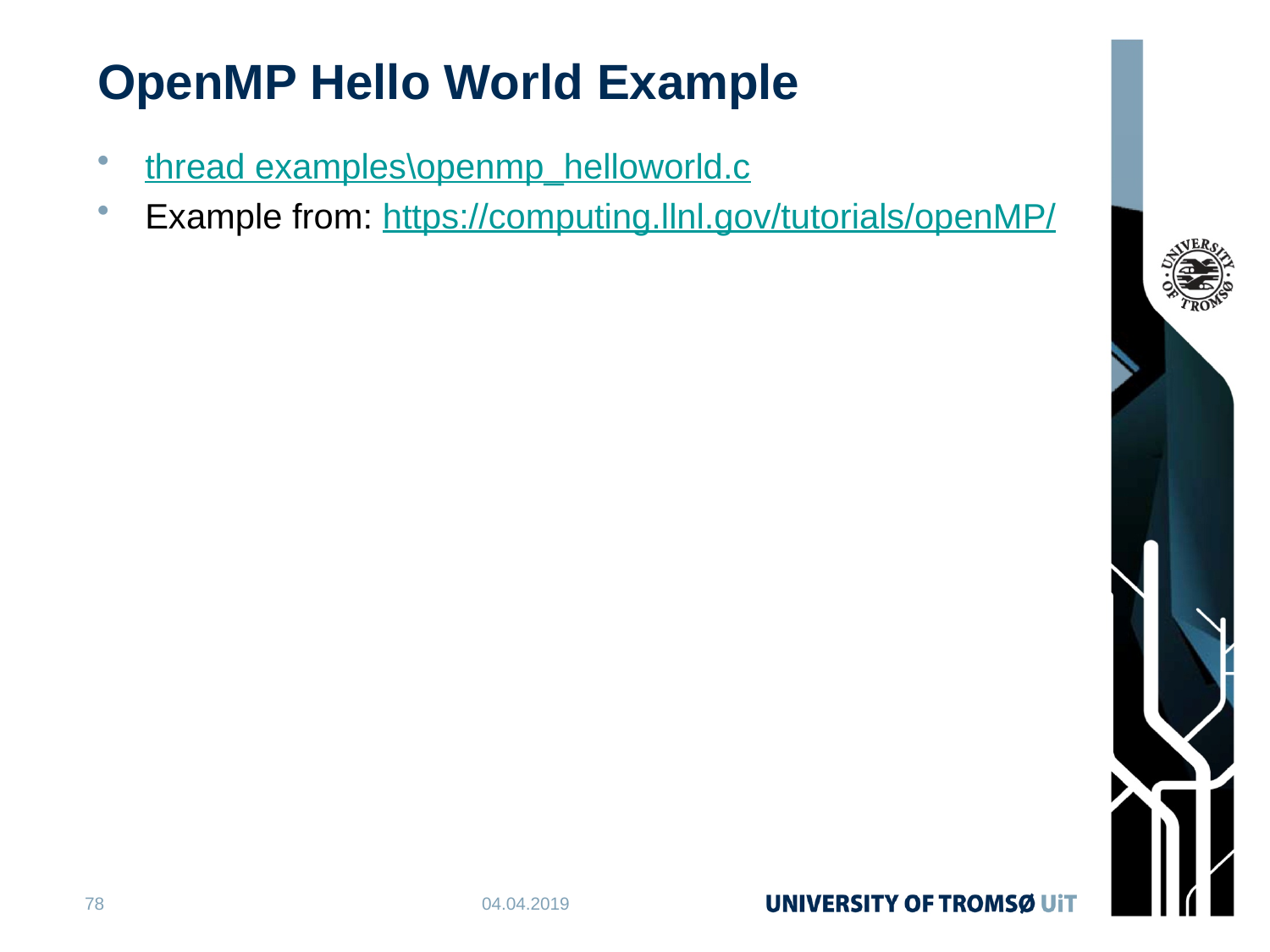

# OpenMP Hello World Example
thread examples\openmp_helloworld.c
Example from: https://computing.llnl.gov/tutorials/openMP/
78
04.04.2019